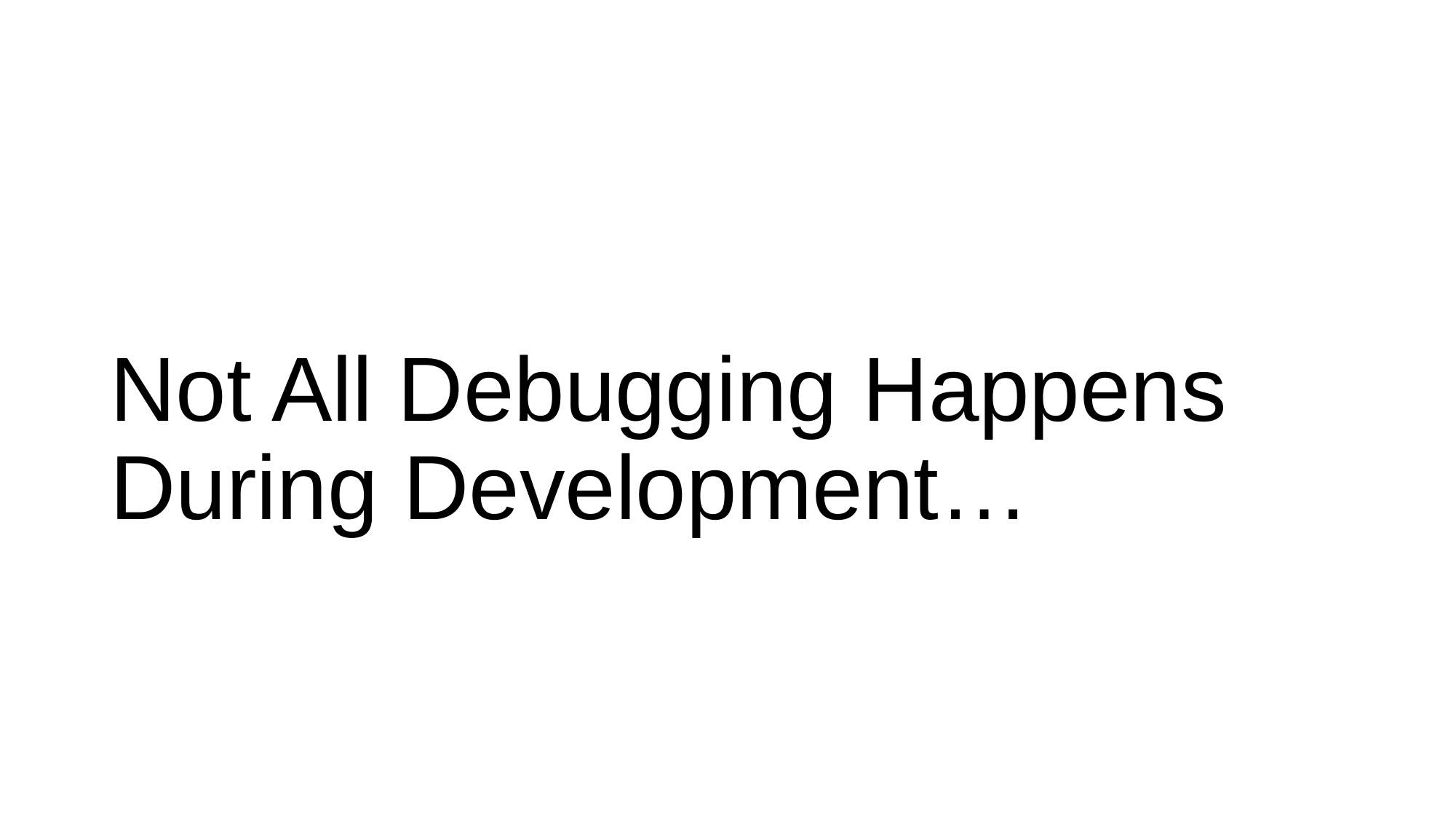

# Not All Debugging Happens During Development…